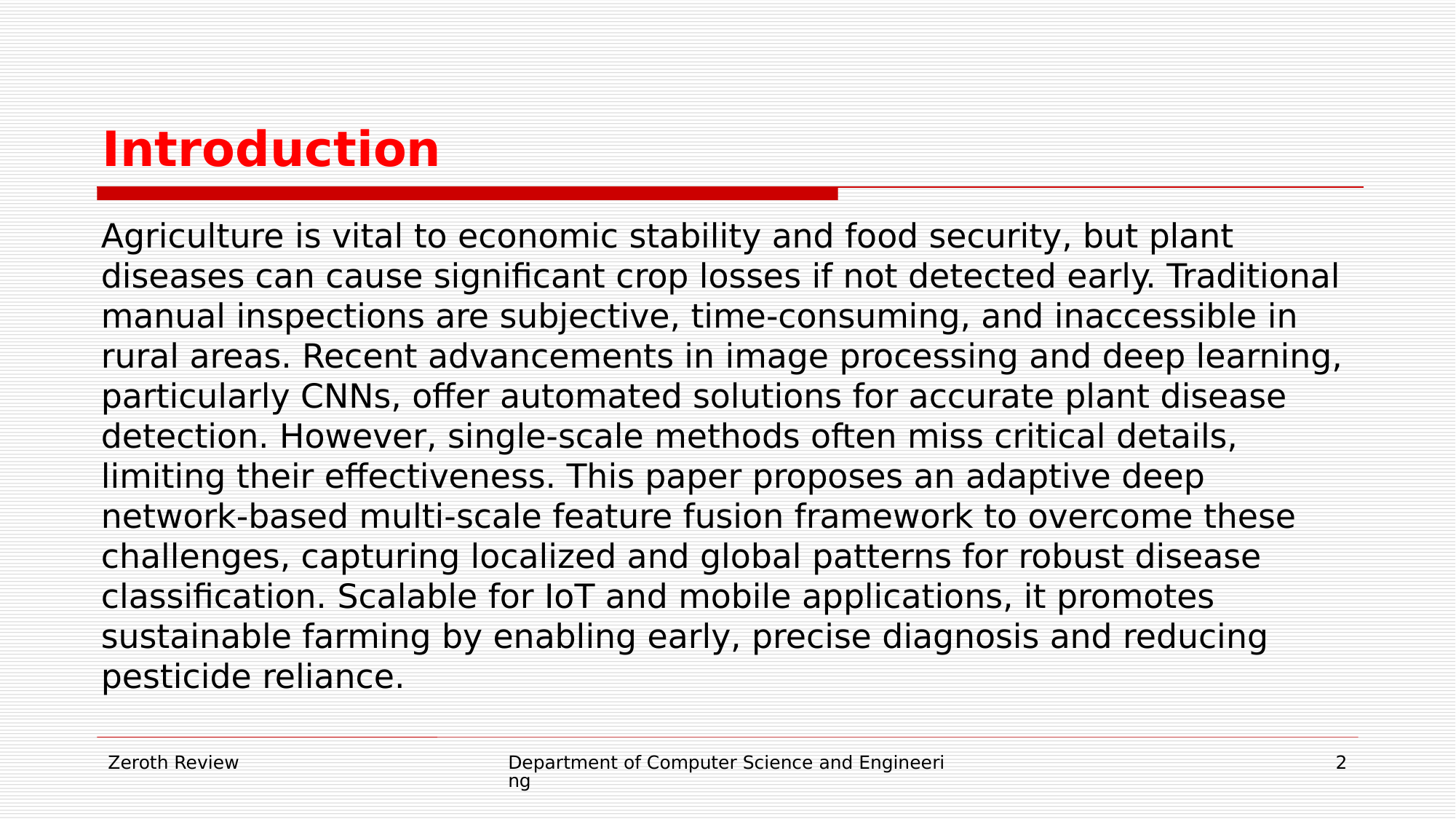

# Introduction
Agriculture is vital to economic stability and food security, but plant diseases can cause significant crop losses if not detected early. Traditional manual inspections are subjective, time-consuming, and inaccessible in rural areas. Recent advancements in image processing and deep learning, particularly CNNs, offer automated solutions for accurate plant disease detection. However, single-scale methods often miss critical details, limiting their effectiveness. This paper proposes an adaptive deep network-based multi-scale feature fusion framework to overcome these challenges, capturing localized and global patterns for robust disease classification. Scalable for IoT and mobile applications, it promotes sustainable farming by enabling early, precise diagnosis and reducing pesticide reliance.

Zeroth Review
Department of Computer Science and Engineering
2